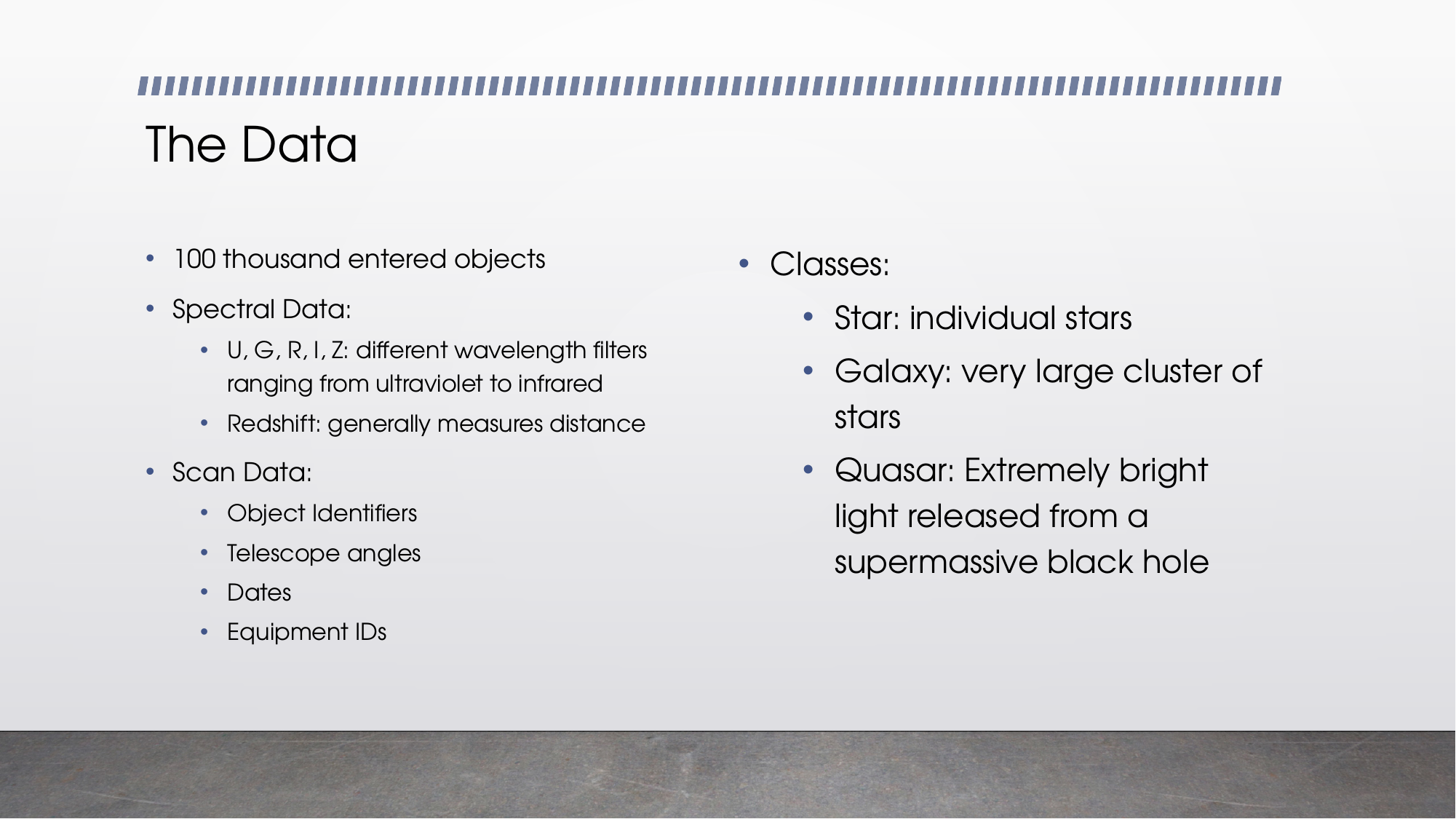

# The Data
Classes:
Star: individual stars
Galaxy: very large cluster of stars
Quasar: Extremely bright light released from a supermassive black hole
100 thousand entered objects
Spectral Data:
U, G, R, I, Z: different wavelength filters ranging from ultraviolet to infrared
Redshift: generally measures distance
Scan Data:
Object Identifiers
Telescope angles
Dates
Equipment IDs